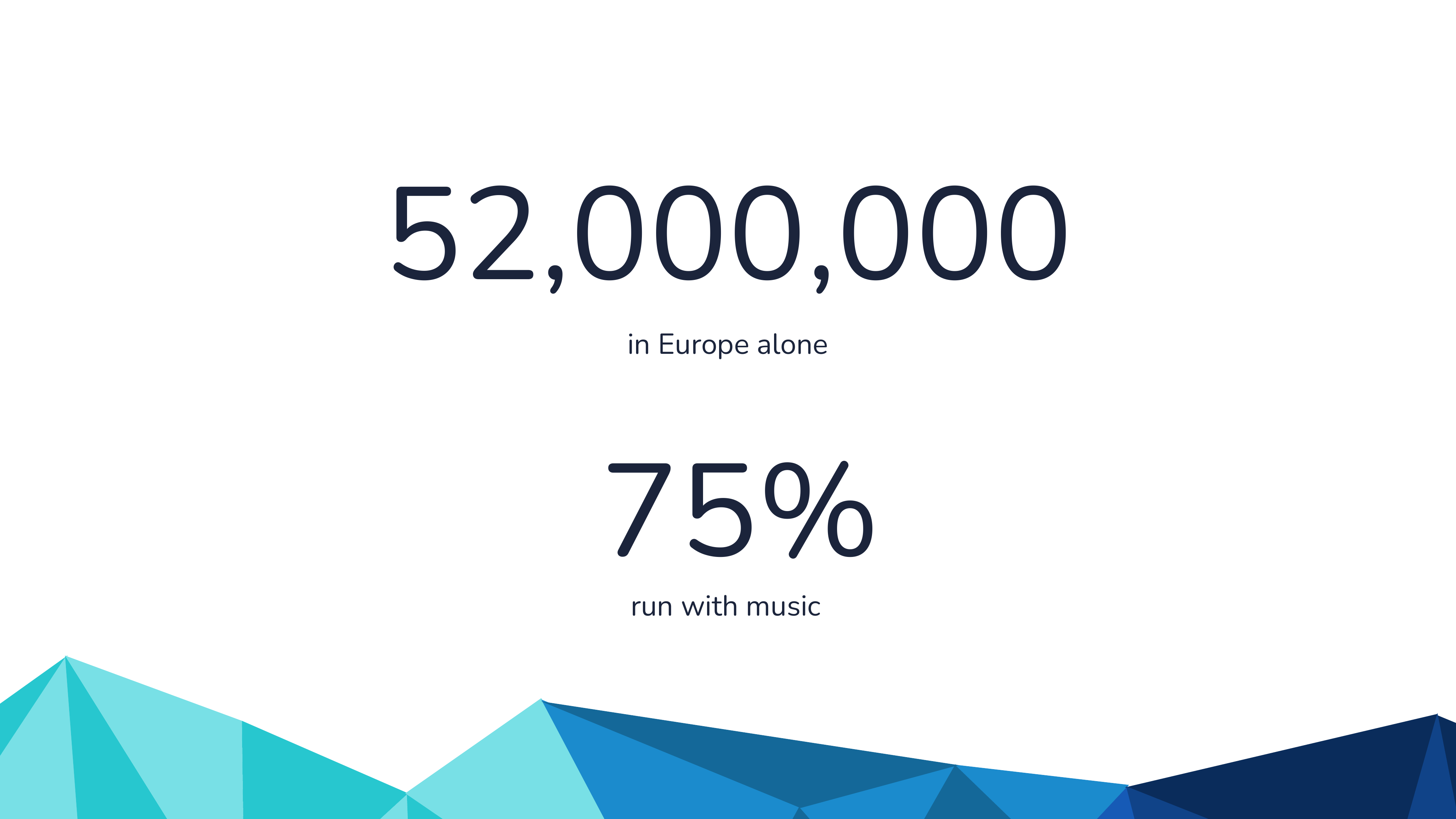

52,000,000
in Europe alone
75%
run with music